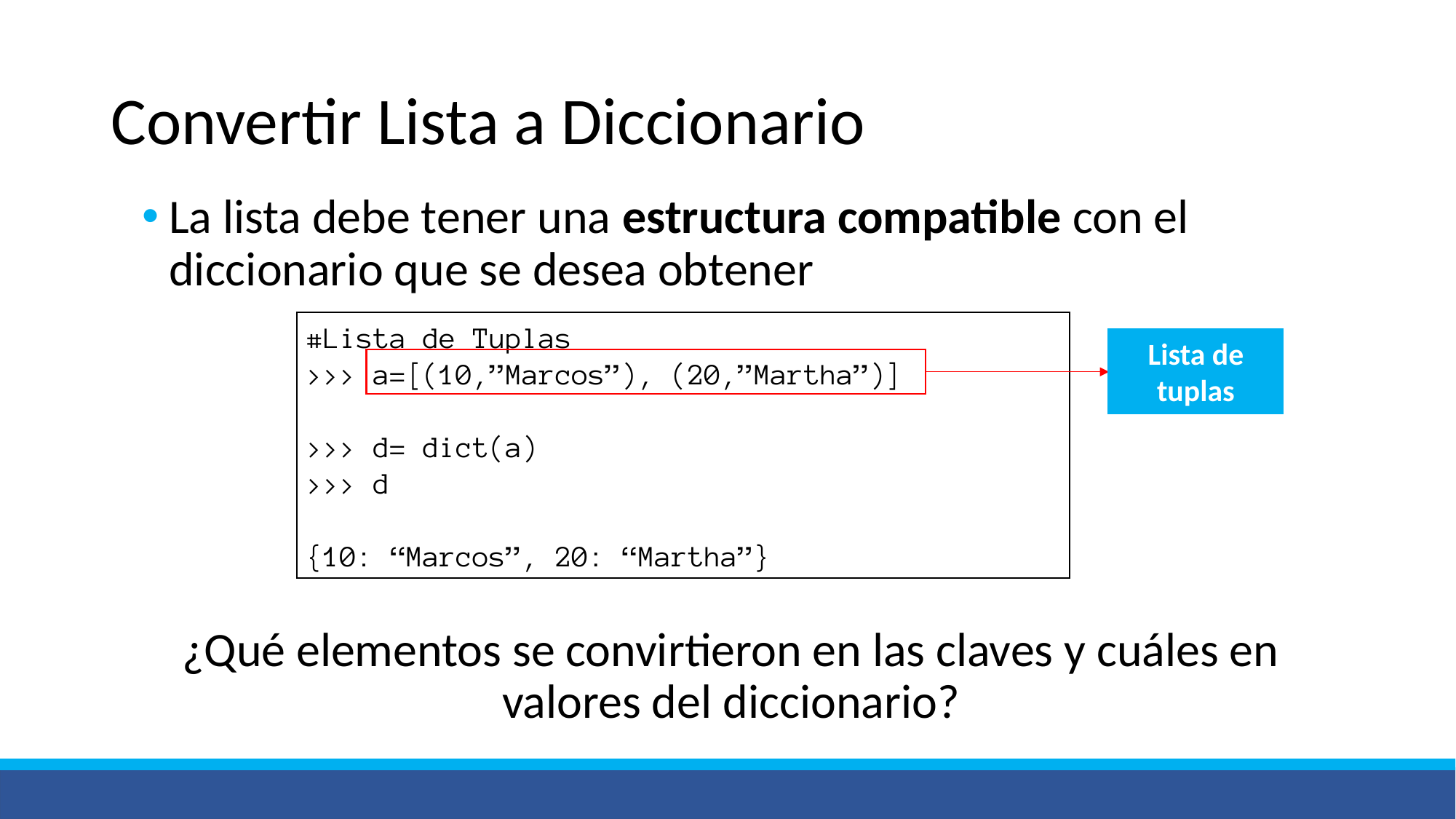

# Convertir Lista a Diccionario
La lista debe tener una estructura compatible con el diccionario que se desea obtener

#Lista de Tuplas
>>> a=[(10,”Marcos”), (20,”Martha”)]

>>> d= dict(a)
>>> d

{10: “Marcos”, 20: “Martha”}
Lista de tuplas

¿Qué elementos se convirtieron en las claves y cuáles en valores del diccionario?